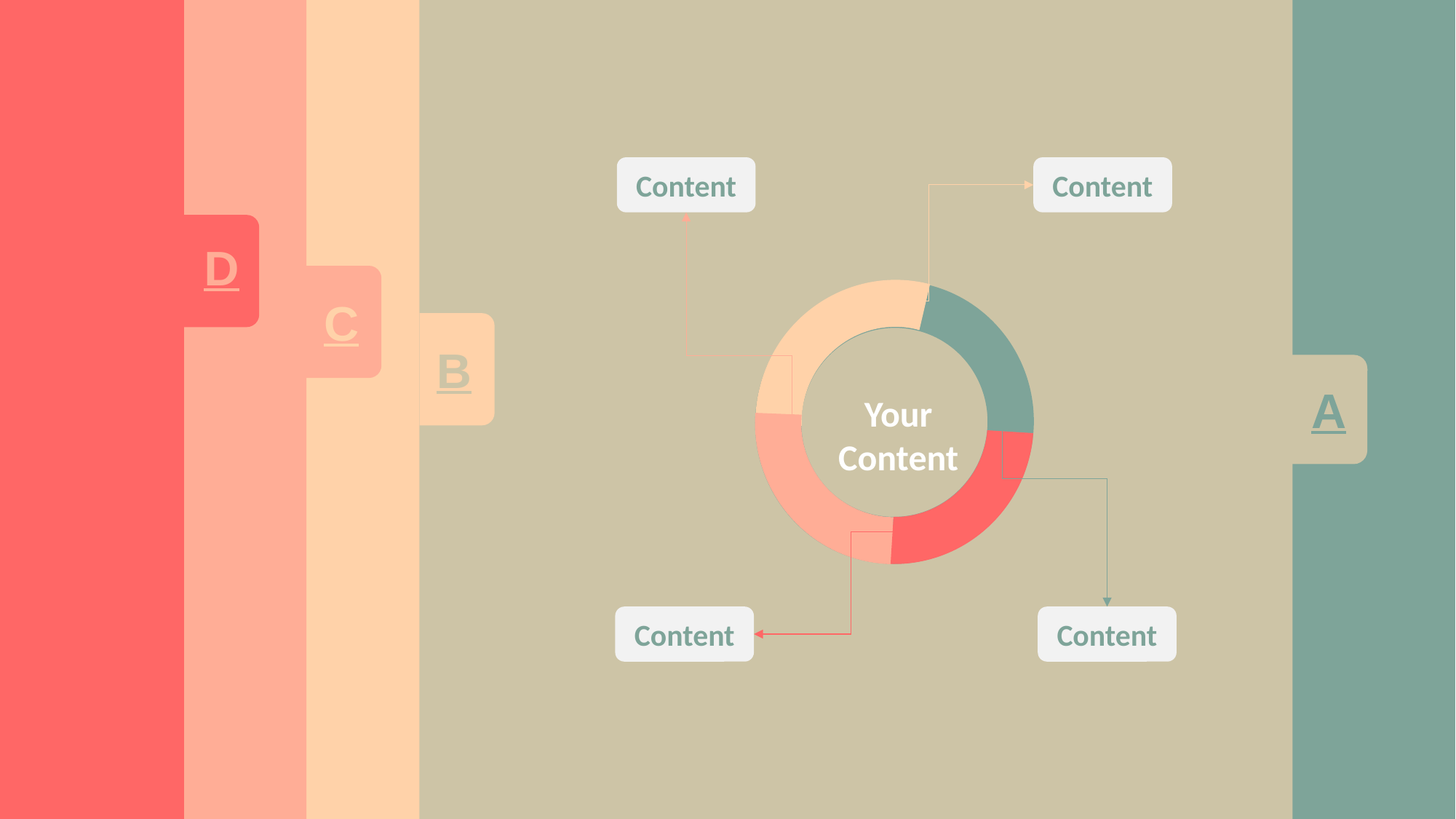

A
Content
Content

Your Content
Content
Content

B

C

D

PRESENTATION

A SLIDED TEMPLATE
This support slide left and right

BY KIM K.